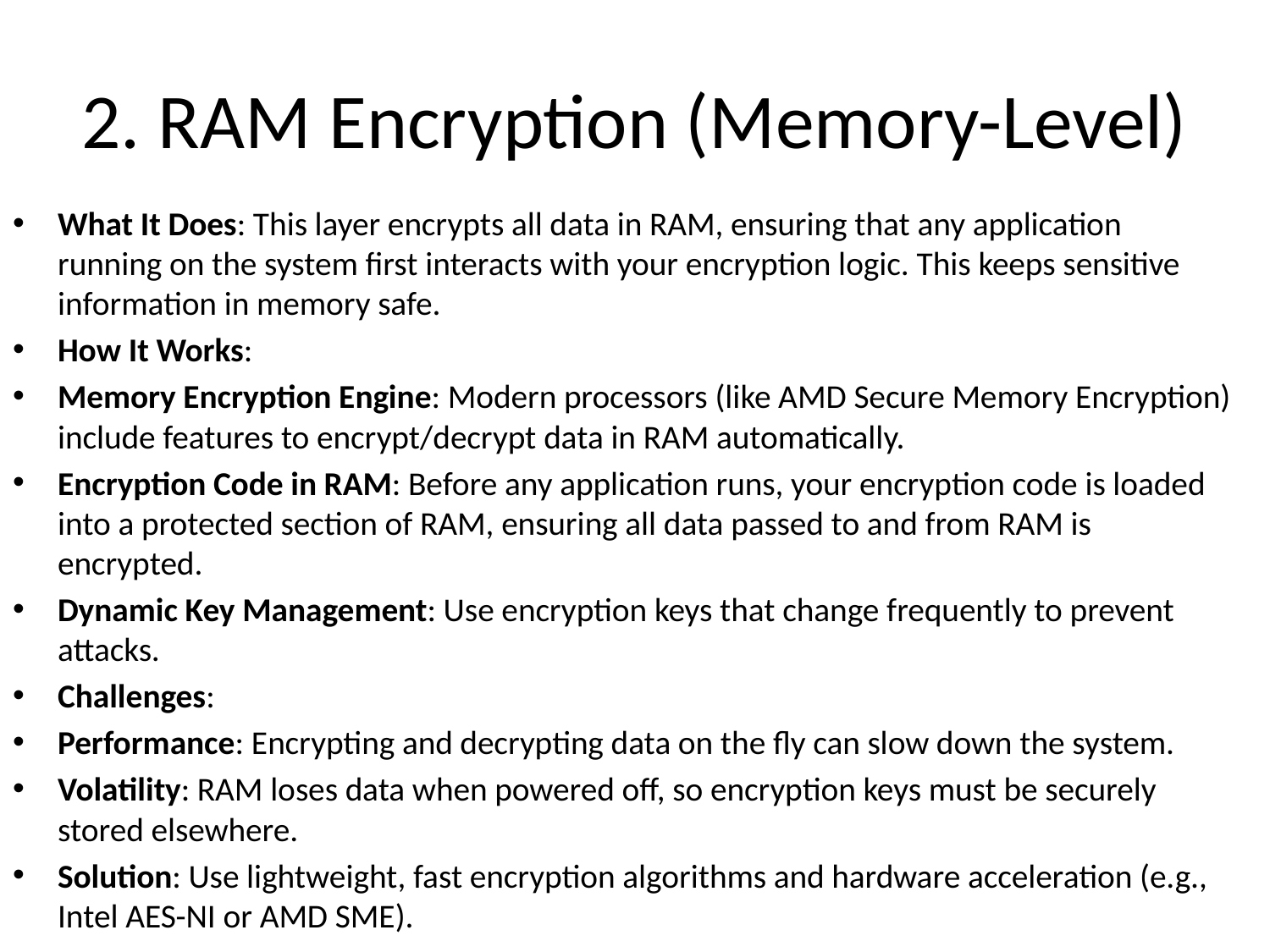

# 2. RAM Encryption (Memory-Level)
What It Does: This layer encrypts all data in RAM, ensuring that any application running on the system first interacts with your encryption logic. This keeps sensitive information in memory safe.
How It Works:
Memory Encryption Engine: Modern processors (like AMD Secure Memory Encryption) include features to encrypt/decrypt data in RAM automatically.
Encryption Code in RAM: Before any application runs, your encryption code is loaded into a protected section of RAM, ensuring all data passed to and from RAM is encrypted.
Dynamic Key Management: Use encryption keys that change frequently to prevent attacks.
Challenges:
Performance: Encrypting and decrypting data on the fly can slow down the system.
Volatility: RAM loses data when powered off, so encryption keys must be securely stored elsewhere.
Solution: Use lightweight, fast encryption algorithms and hardware acceleration (e.g., Intel AES-NI or AMD SME).